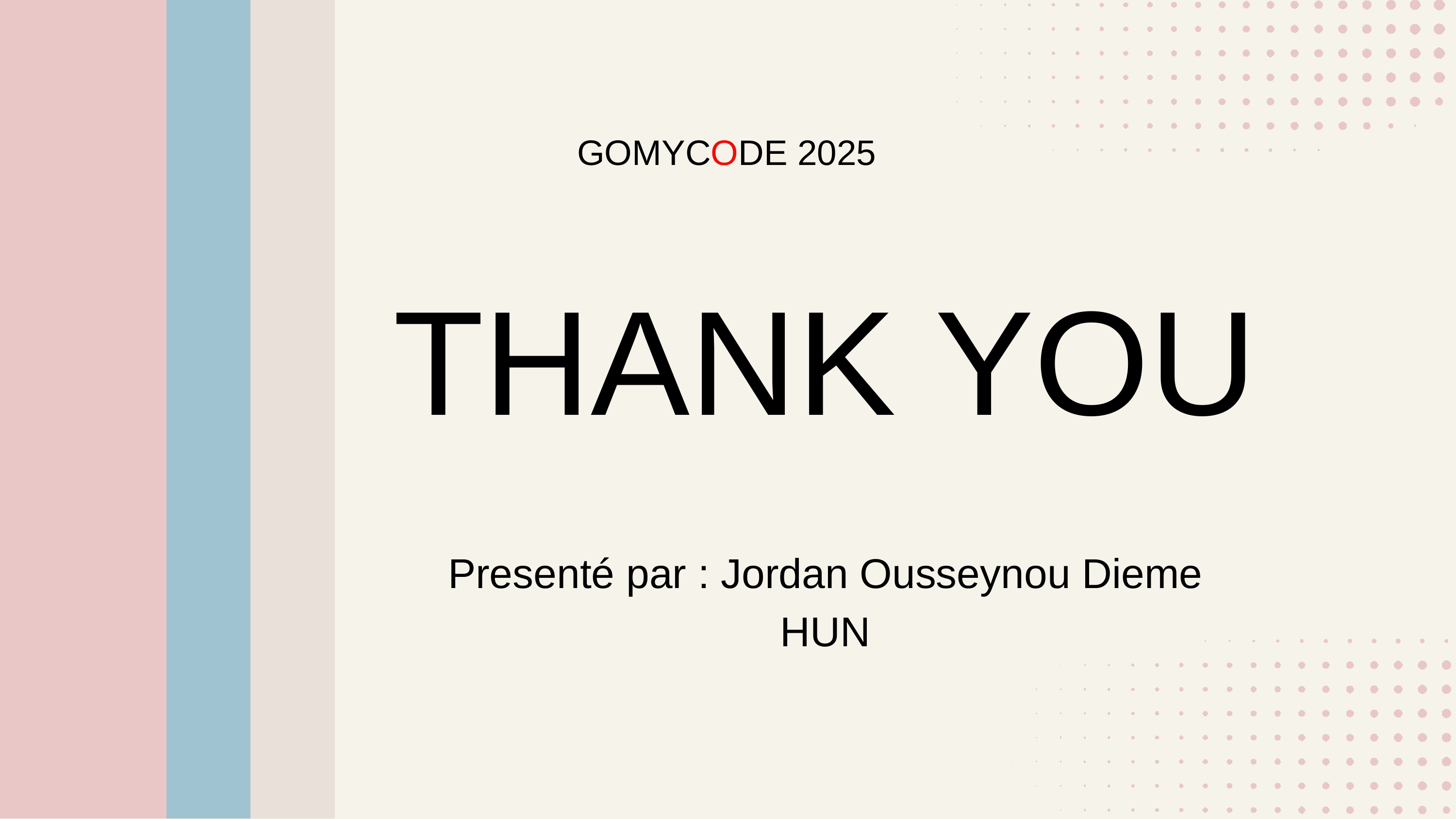

GOMYCODE 2025
THANK YOU
Presenté par : Jordan Ousseynou Dieme HUN